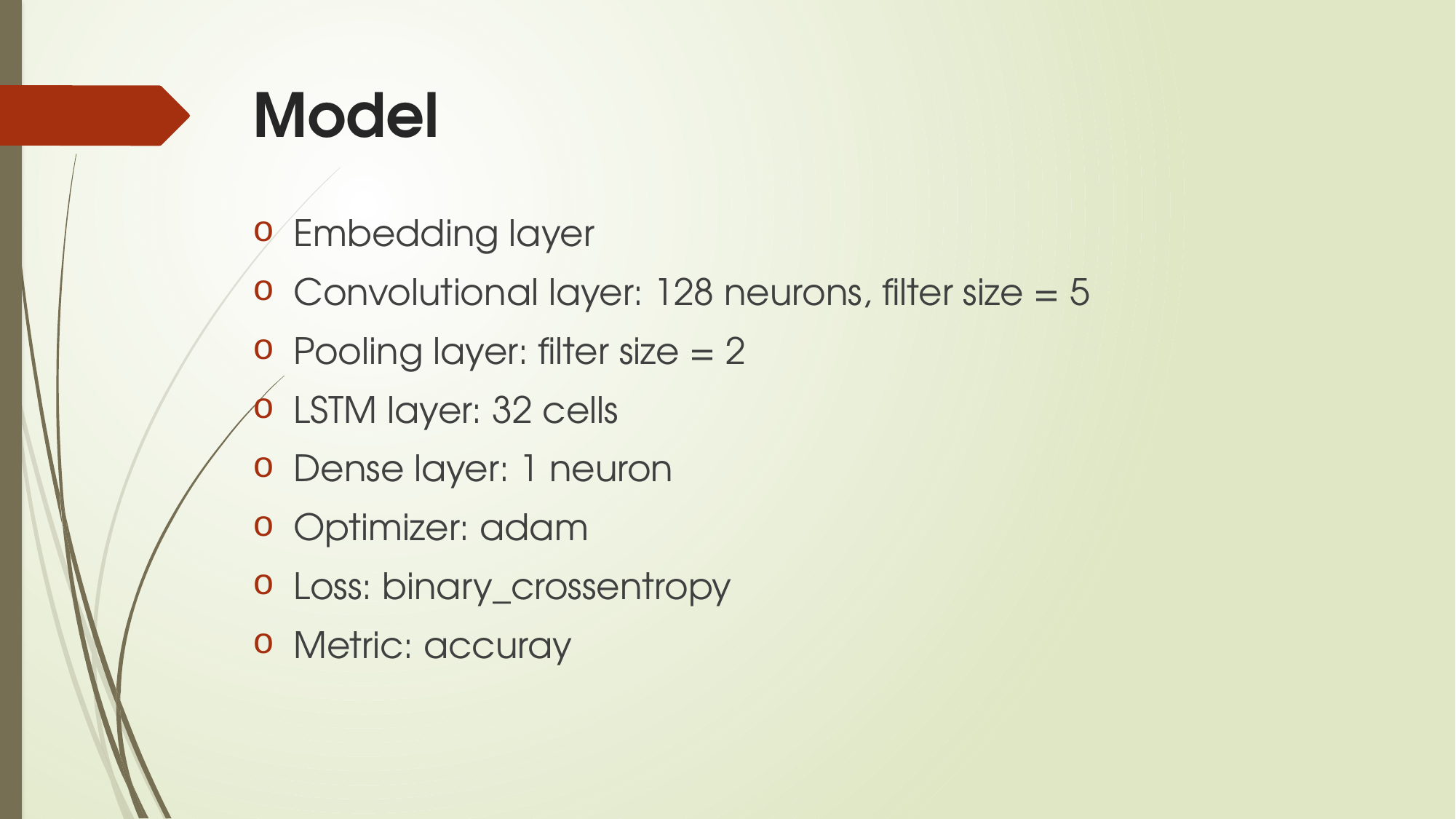

# Model
Embedding layer
Convolutional layer: 128 neurons, filter size = 5
Pooling layer: filter size = 2
LSTM layer: 32 cells
Dense layer: 1 neuron
Optimizer: adam
Loss: binary_crossentropy
Metric: accuray